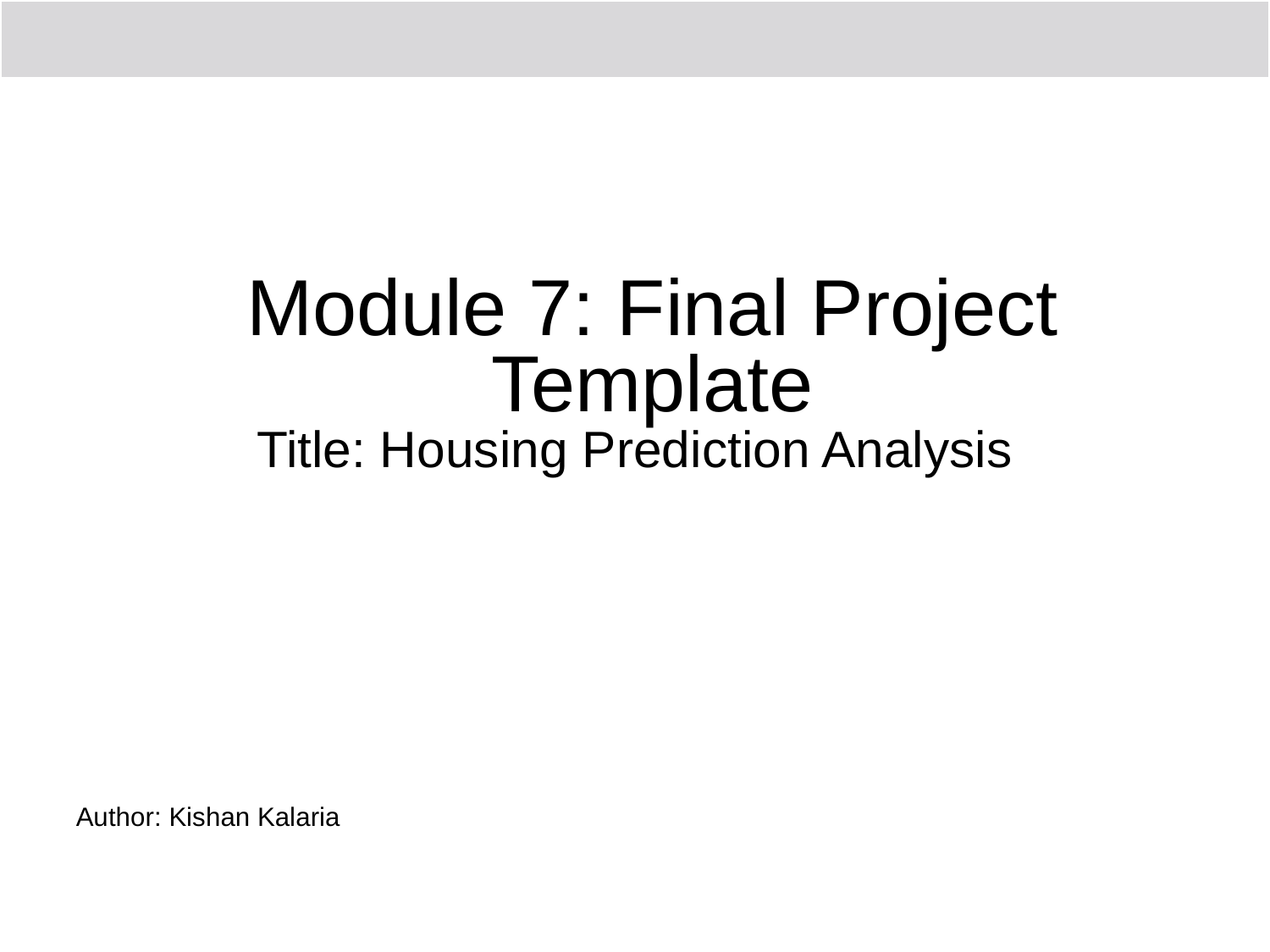

# Title: Housing Prediction Analysis
Author: Kishan Kalaria